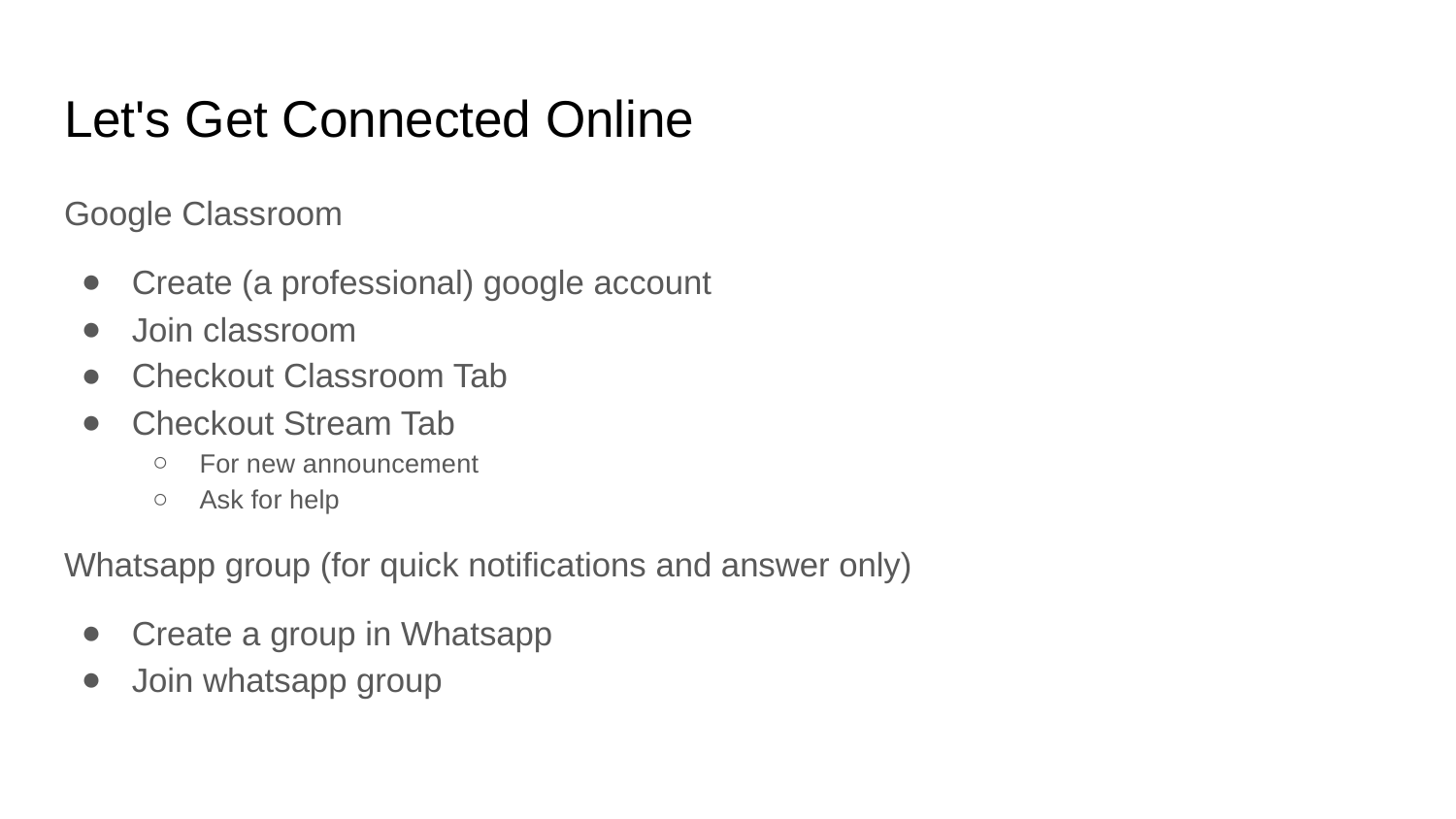

# Let's Get Connected Online
Google Classroom
Create (a professional) google account
Join classroom
Checkout Classroom Tab
Checkout Stream Tab
For new announcement
Ask for help
Whatsapp group (for quick notifications and answer only)
Create a group in Whatsapp
Join whatsapp group